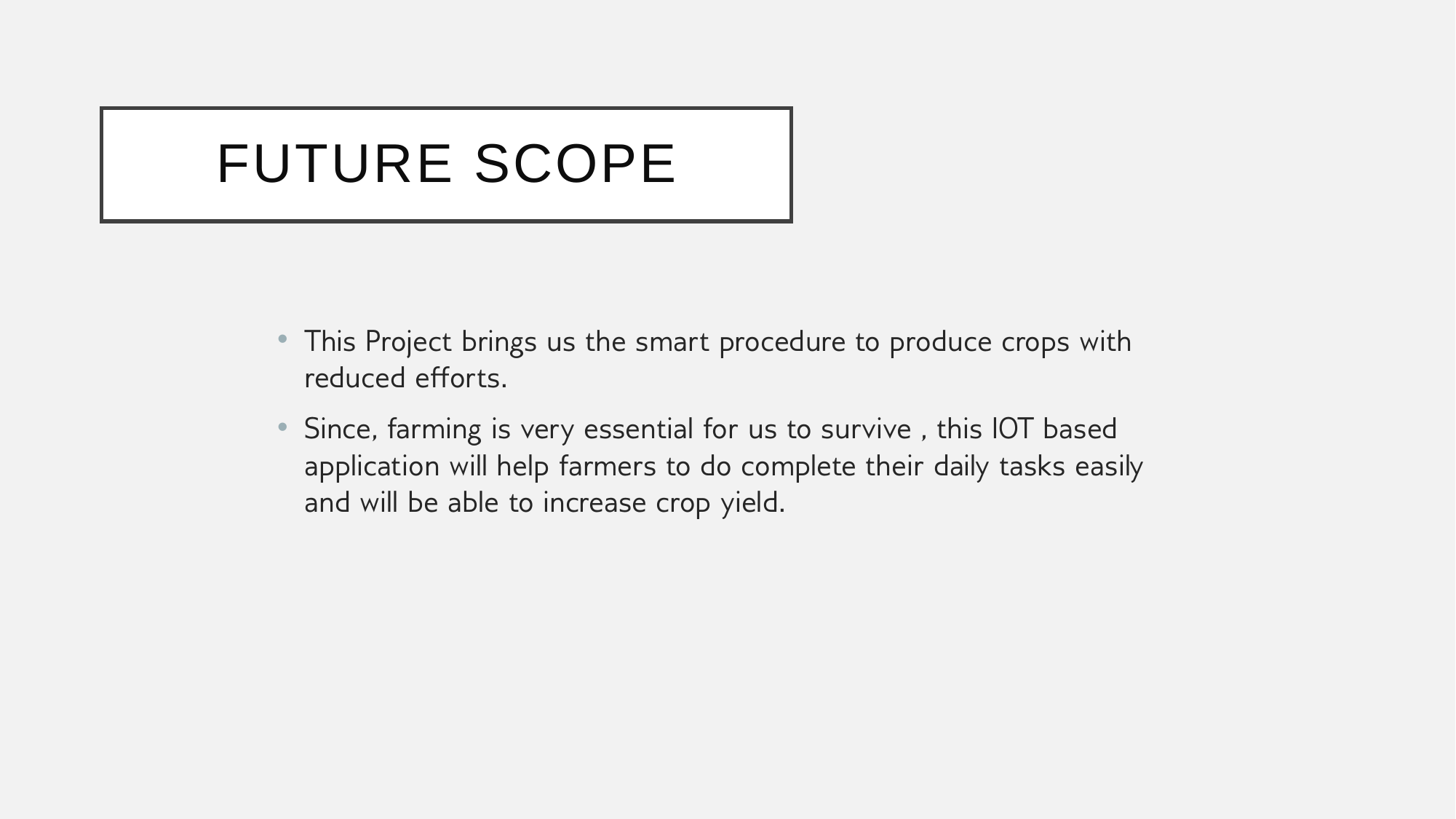

# Future Scope
This Project brings us the smart procedure to produce crops with reduced efforts.
Since, farming is very essential for us to survive , this IOT based application will help farmers to do complete their daily tasks easily and will be able to increase crop yield.